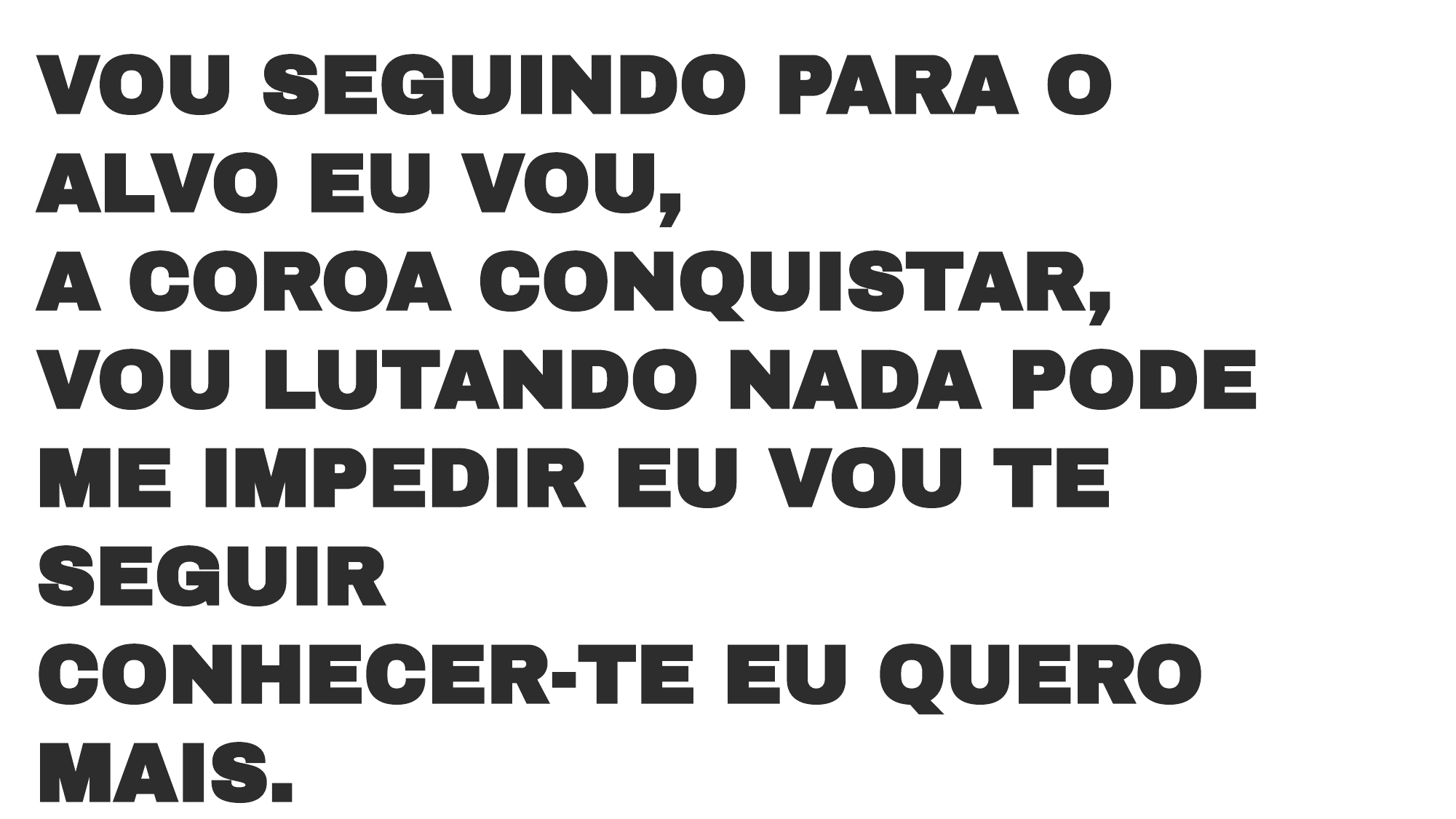

VOU SEGUINDO PARA O ALVO EU VOU,
A COROA CONQUISTAR,
VOU LUTANDO NADA PODE ME IMPEDIR EU VOU TE SEGUIR
CONHECER-TE EU QUERO MAIS.